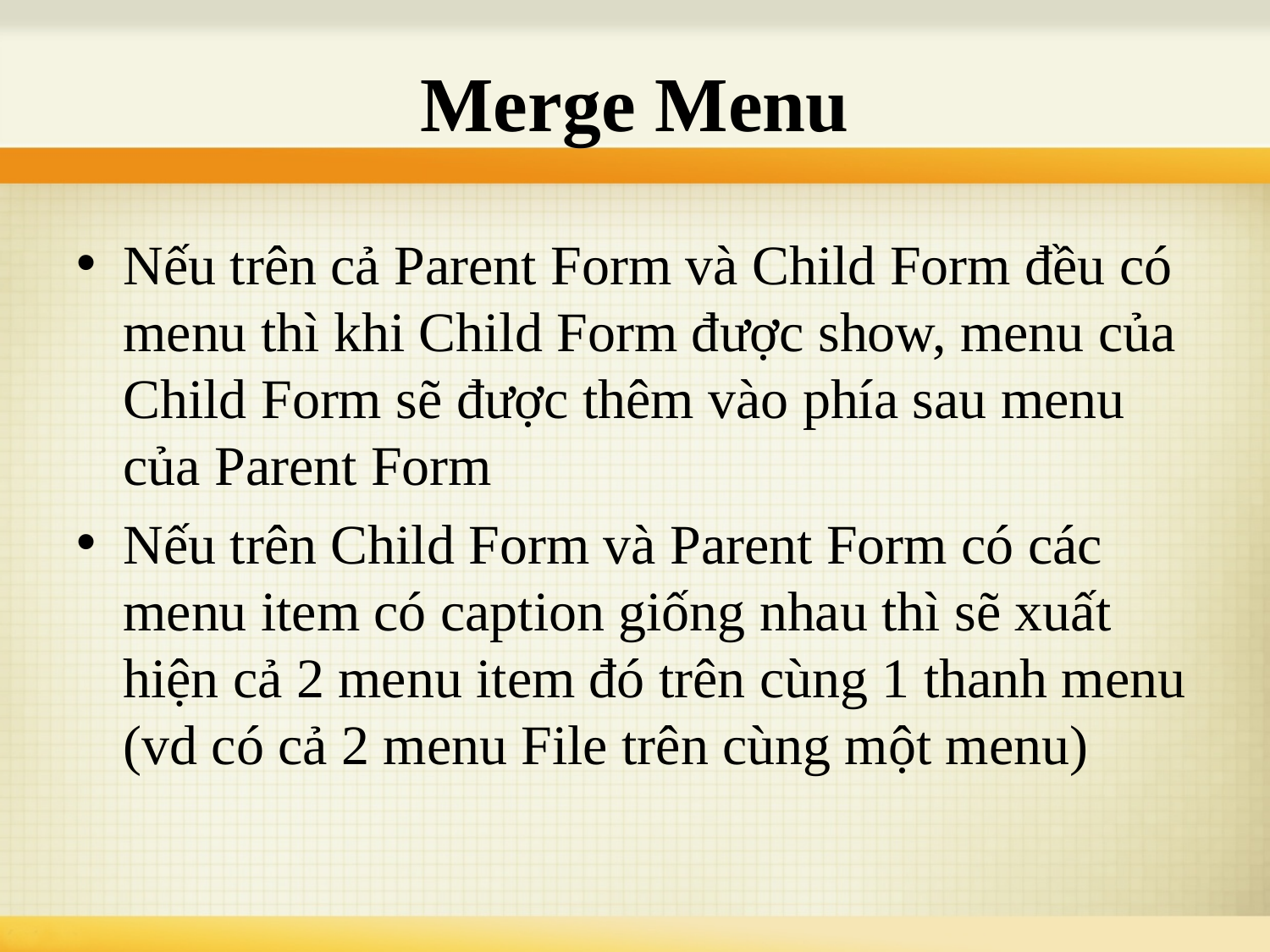

# Merge Menu
Nếu trên cả Parent Form và Child Form đều có menu thì khi Child Form được show, menu của Child Form sẽ được thêm vào phía sau menu của Parent Form
Nếu trên Child Form và Parent Form có các menu item có caption giống nhau thì sẽ xuất hiện cả 2 menu item đó trên cùng 1 thanh menu (vd có cả 2 menu File trên cùng một menu)